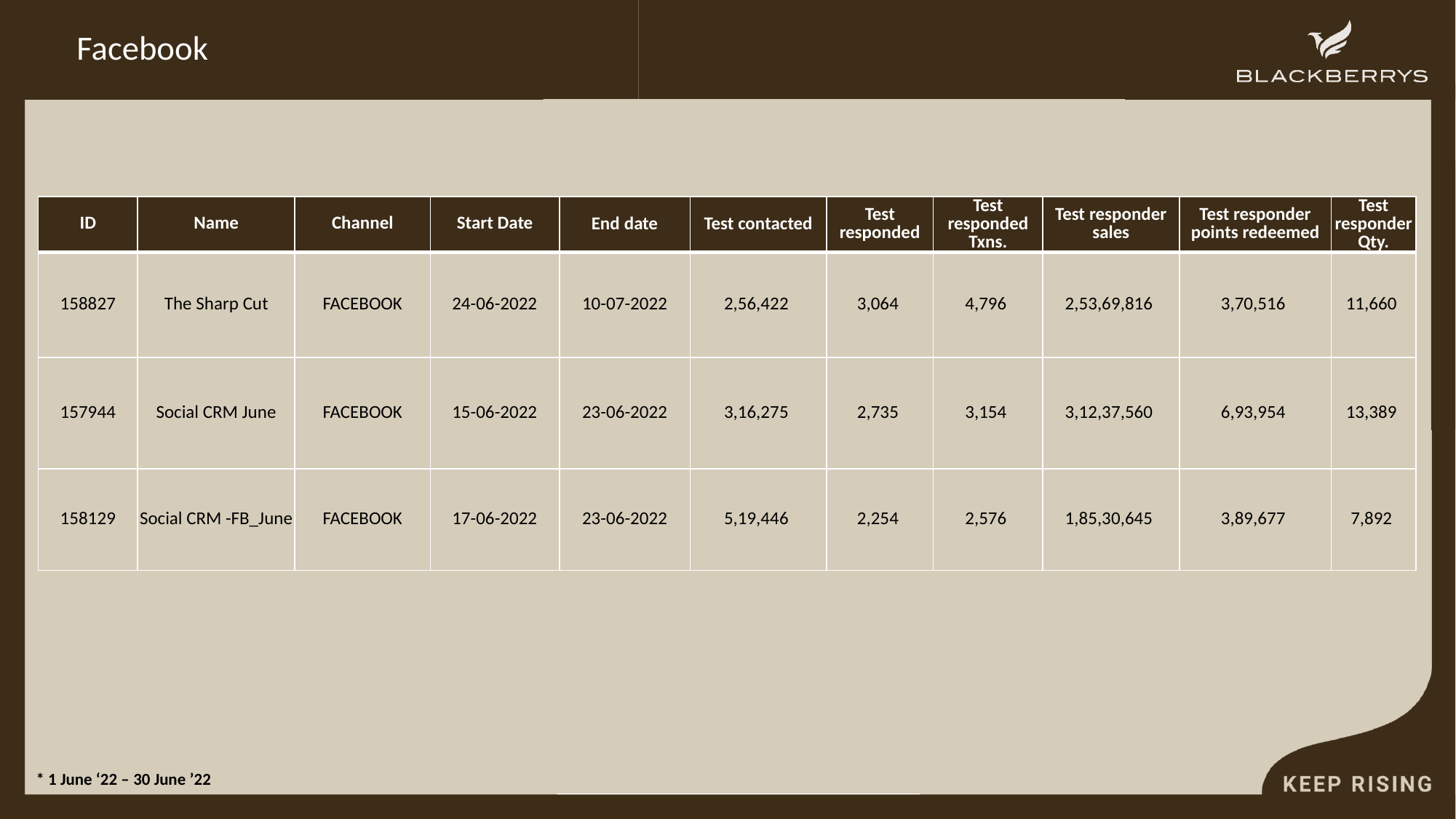

# Facebook
| ID | Name | Channel | Start Date | End date | Test contacted | Test responded | Test responded Txns. | Test responder sales | Test responder points redeemed | Test responder Qty. |
| --- | --- | --- | --- | --- | --- | --- | --- | --- | --- | --- |
| 158827 | The Sharp Cut | FACEBOOK | 24-06-2022 | 10-07-2022 | 2,56,422 | 3,064 | 4,796 | 2,53,69,816 | 3,70,516 | 11,660 |
| 157944 | Social CRM June | FACEBOOK | 15-06-2022 | 23-06-2022 | 3,16,275 | 2,735 | 3,154 | 3,12,37,560 | 6,93,954 | 13,389 |
| 158129 | Social CRM -FB\_June | FACEBOOK | 17-06-2022 | 23-06-2022 | 5,19,446 | 2,254 | 2,576 | 1,85,30,645 | 3,89,677 | 7,892 |
* 1 June ‘22 – 30 June ’22